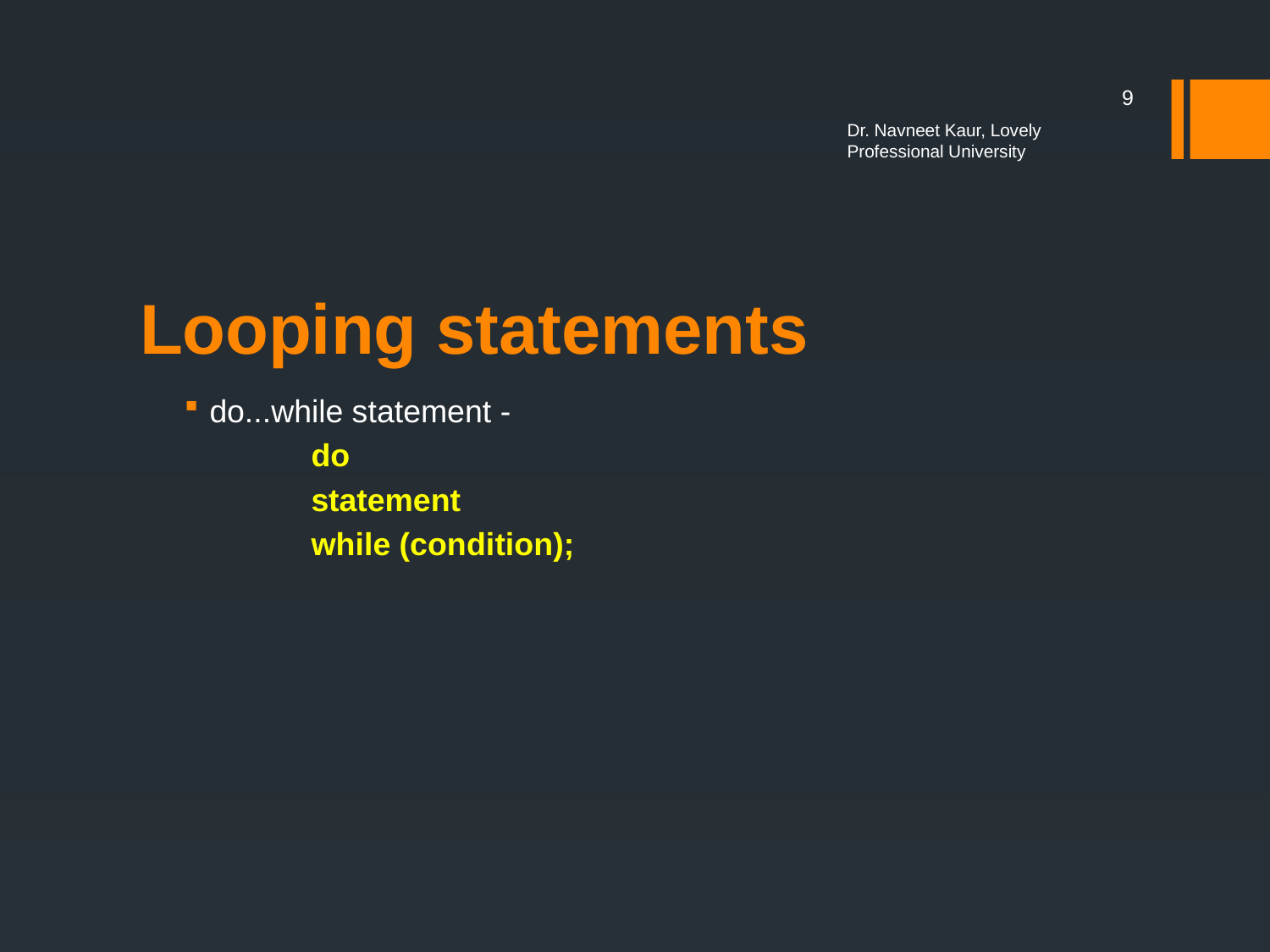

9
Dr. Navneet Kaur, Lovely Professional University
# Looping statements
do...while statement -
	do
	statement
	while (condition);